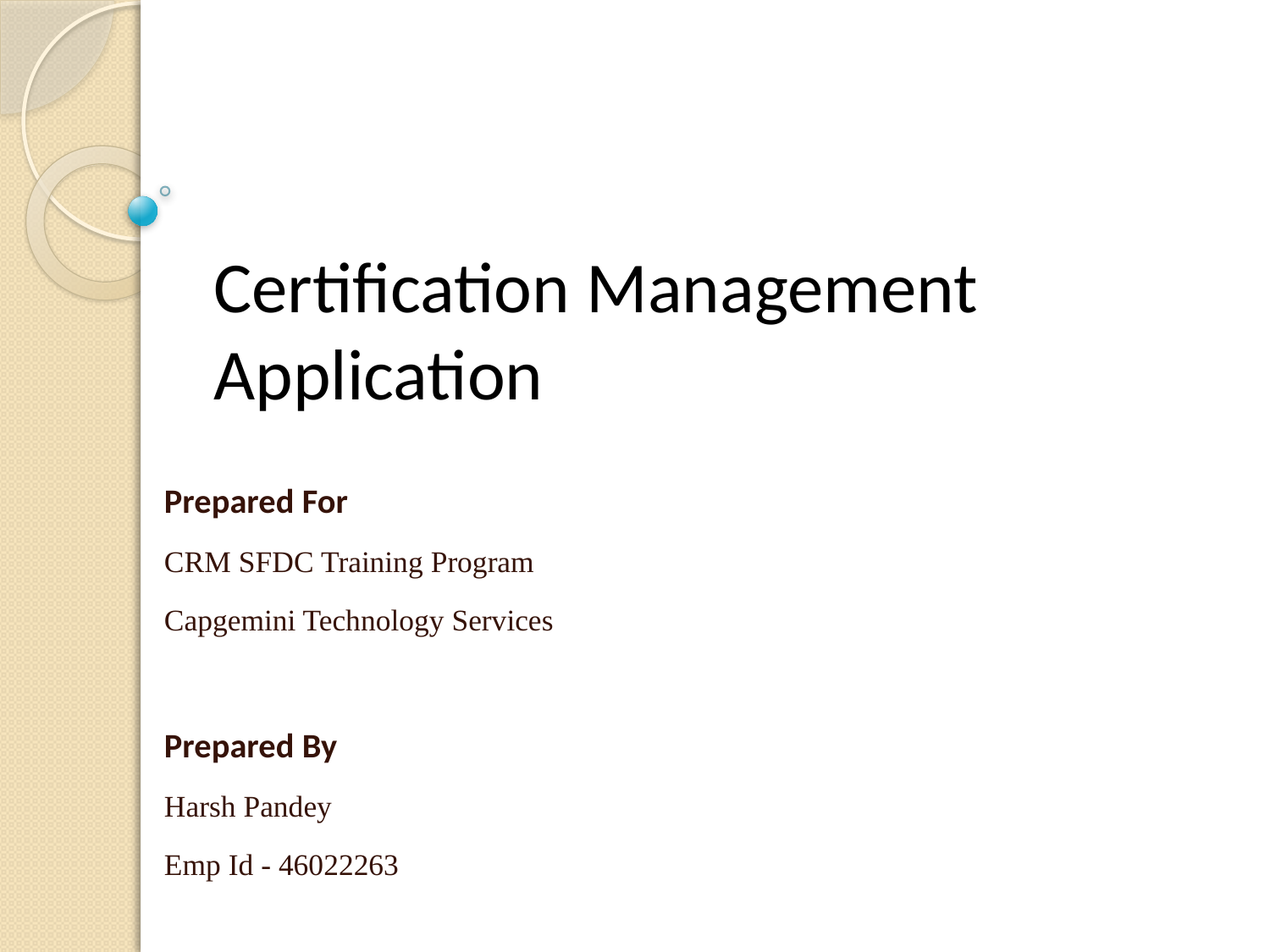

# Certification Management Application
Prepared For
CRM SFDC Training Program
Capgemini Technology Services

Prepared By
Harsh Pandey
Emp Id - 46022263